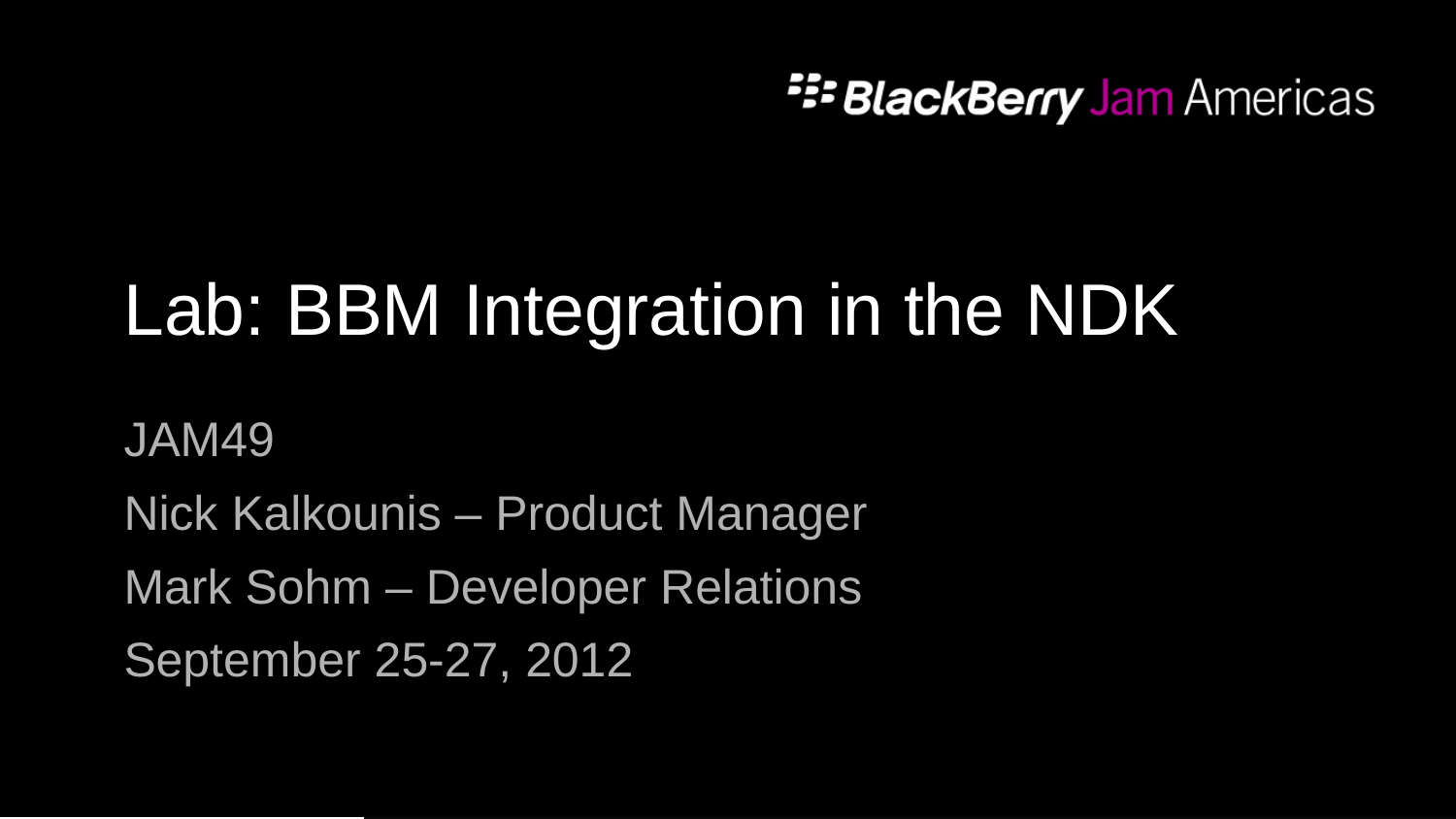

# Lab: BBM Integration in the NDK
JAM49
Nick Kalkounis – Product Manager
Mark Sohm – Developer Relations
September 25-27, 2012